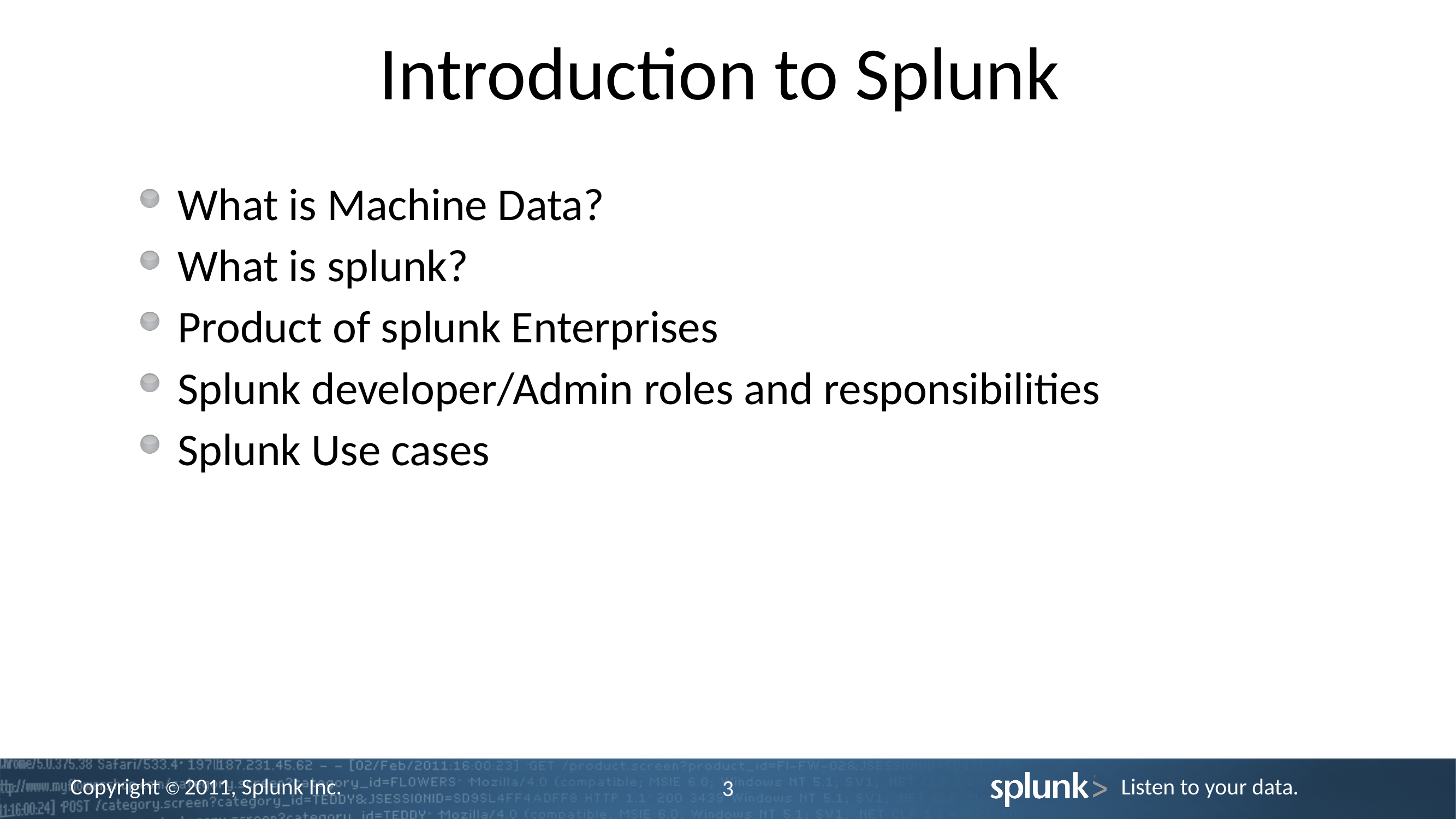

# Introduction to Splunk
What is Machine Data?
What is splunk?
Product of splunk Enterprises
Splunk developer/Admin roles and responsibilities
Splunk Use cases
3